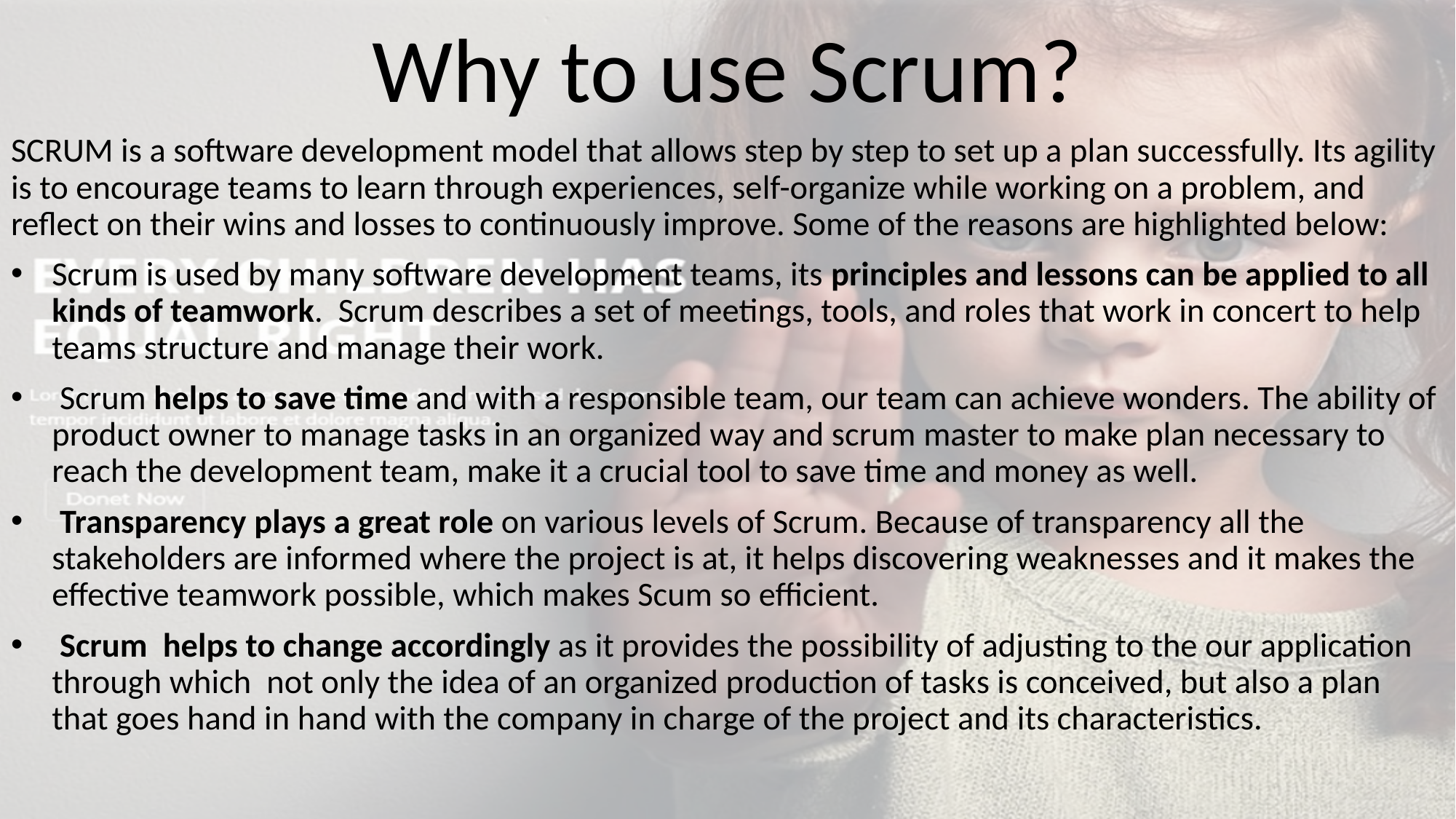

# Why to use Scrum?
SCRUM is a software development model that allows step by step to set up a plan successfully. Its agility is to encourage teams to learn through experiences, self-organize while working on a problem, and reflect on their wins and losses to continuously improve. Some of the reasons are highlighted below:
Scrum is used by many software development teams, its principles and lessons can be applied to all kinds of teamwork.  Scrum describes a set of meetings, tools, and roles that work in concert to help teams structure and manage their work.
 Scrum helps to save time and with a responsible team, our team can achieve wonders. The ability of product owner to manage tasks in an organized way and scrum master to make plan necessary to reach the development team, make it a crucial tool to save time and money as well.
 Transparency plays a great role on various levels of Scrum. Because of transparency all the stakeholders are informed where the project is at, it helps discovering weaknesses and it makes the effective teamwork possible, which makes Scum so efficient.
 Scrum  helps to change accordingly as it provides the possibility of adjusting to the our application through which  not only the idea of an organized production of tasks is conceived, but also a plan that goes hand in hand with the company in charge of the project and its characteristics.